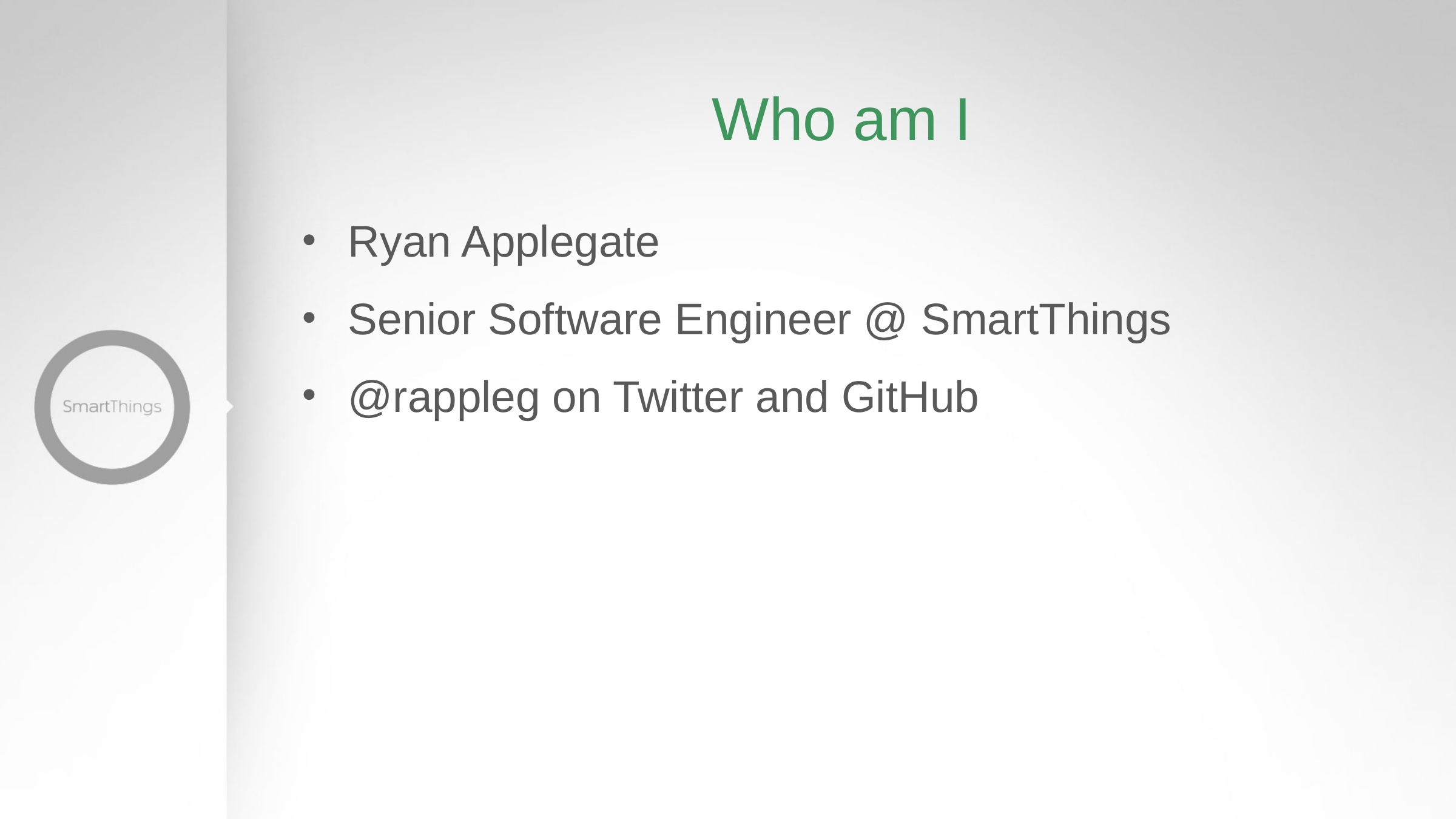

# Who am I
Ryan Applegate
Senior Software Engineer @ SmartThings
@rappleg on Twitter and GitHub